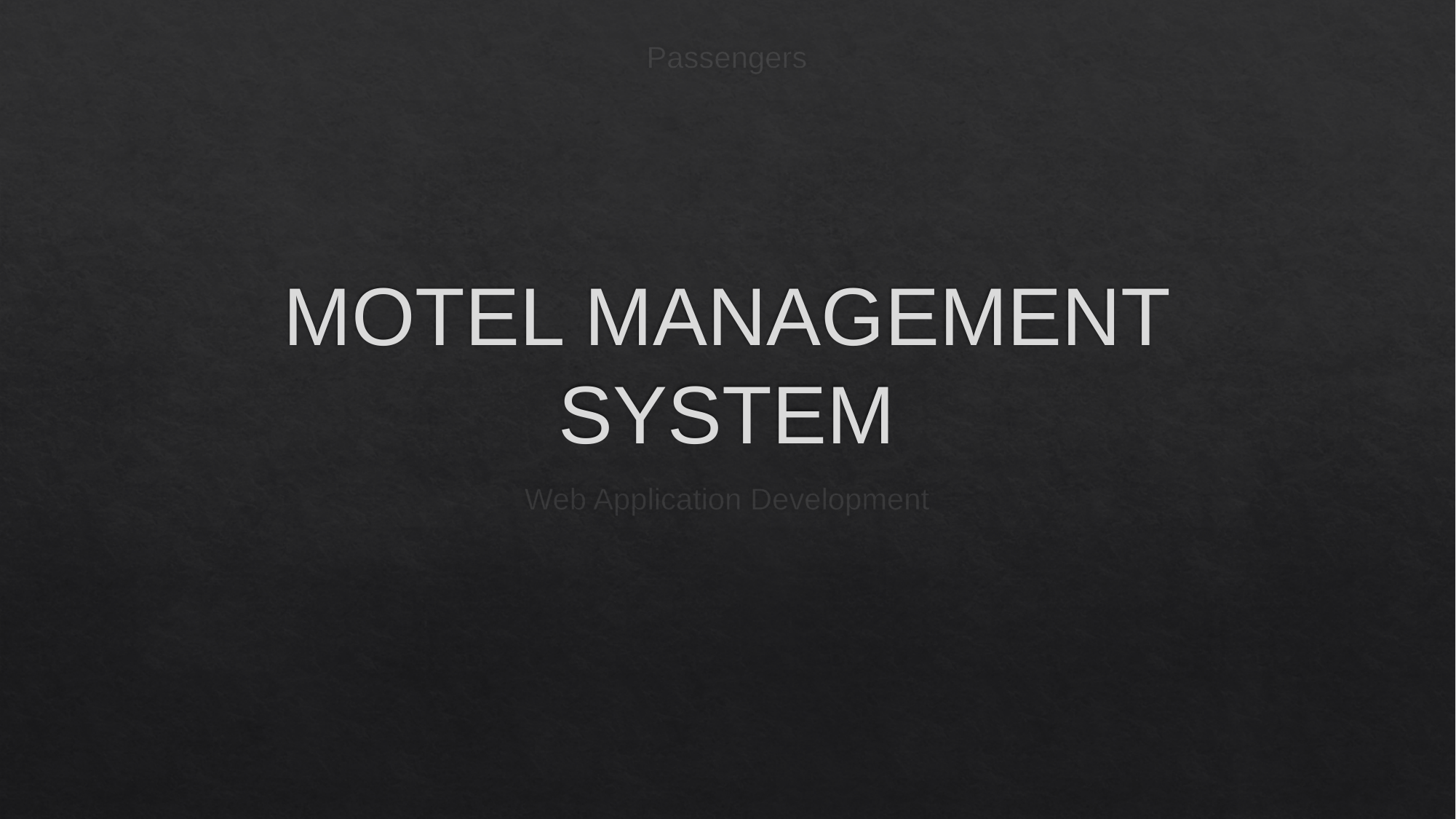

Passengers
# MOTEL MANAGEMENT SYSTEM
Web Application Development